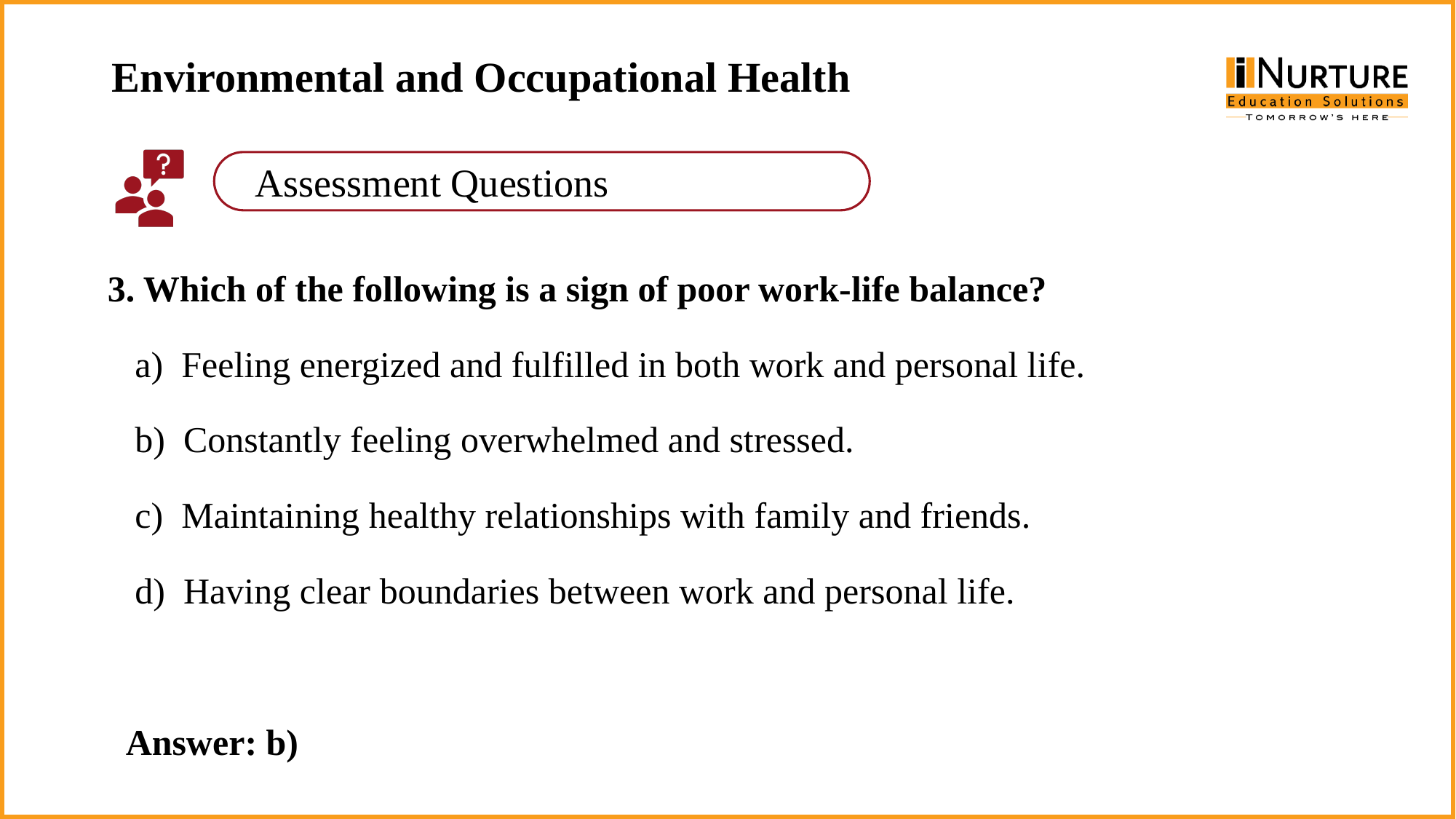

Environmental and Occupational Health

3. Which of the following is a sign of poor work-life balance?
   a)  Feeling energized and fulfilled in both work and personal life.
   b)  Constantly feeling overwhelmed and stressed.
   c)  Maintaining healthy relationships with family and friends.
   d)  Having clear boundaries between work and personal life.

  Answer: b)